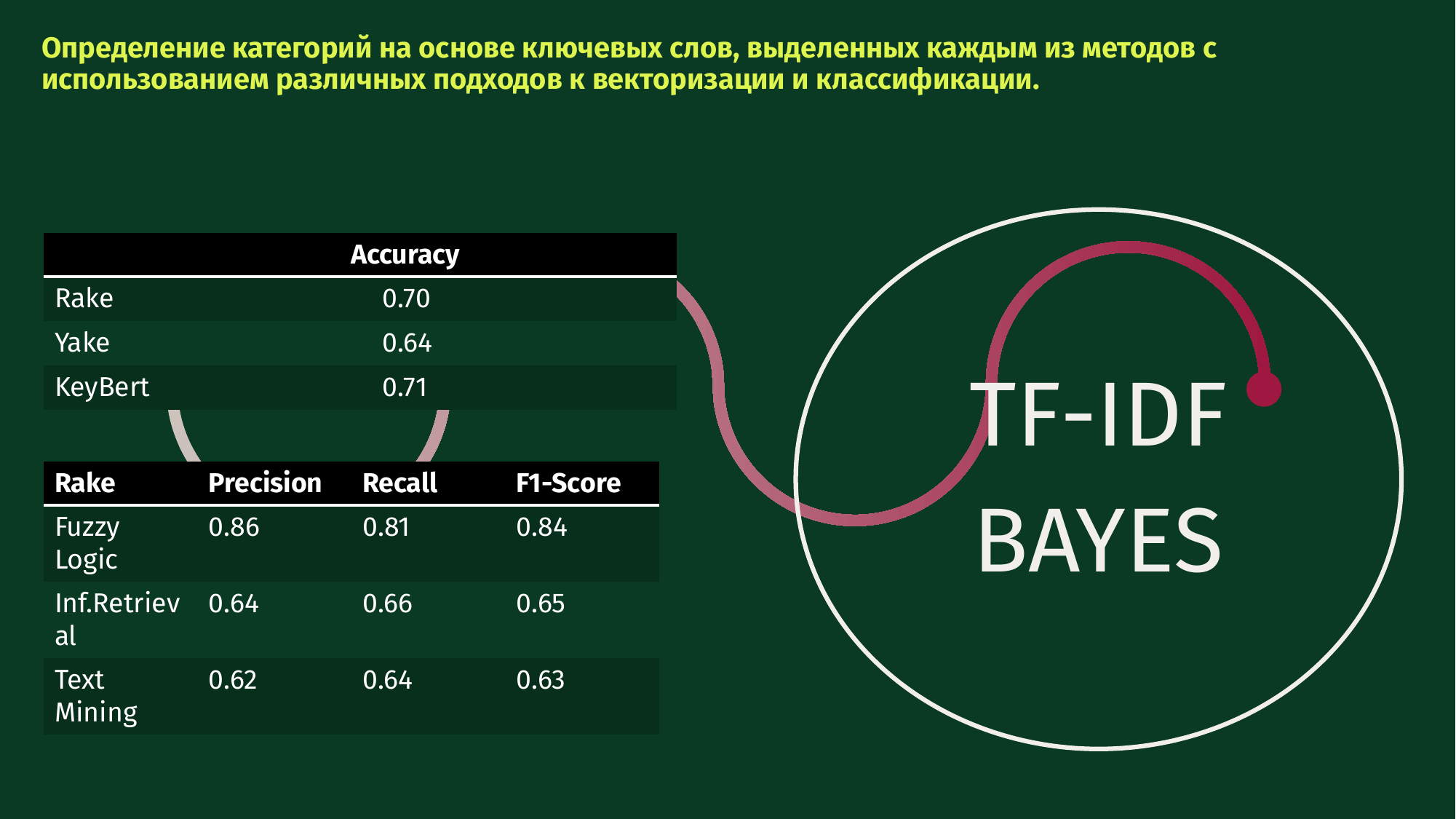

# Определение категорий на основе ключевых слов, выделенных каждым из методов с использованием различных подходов к векторизации и классификации.
Tf-idf
BAYES
|  | Accuracy |
| --- | --- |
| Rake | 0.70 |
| Yake | 0.64 |
| KeyBert | 0.71 |
| Rake | Precision | Recall | F1-Score |
| --- | --- | --- | --- |
| Fuzzy Logic | 0.86 | 0.81 | 0.84 |
| Inf.Retrieval | 0.64 | 0.66 | 0.65 |
| Text Mining | 0.62 | 0.64 | 0.63 |